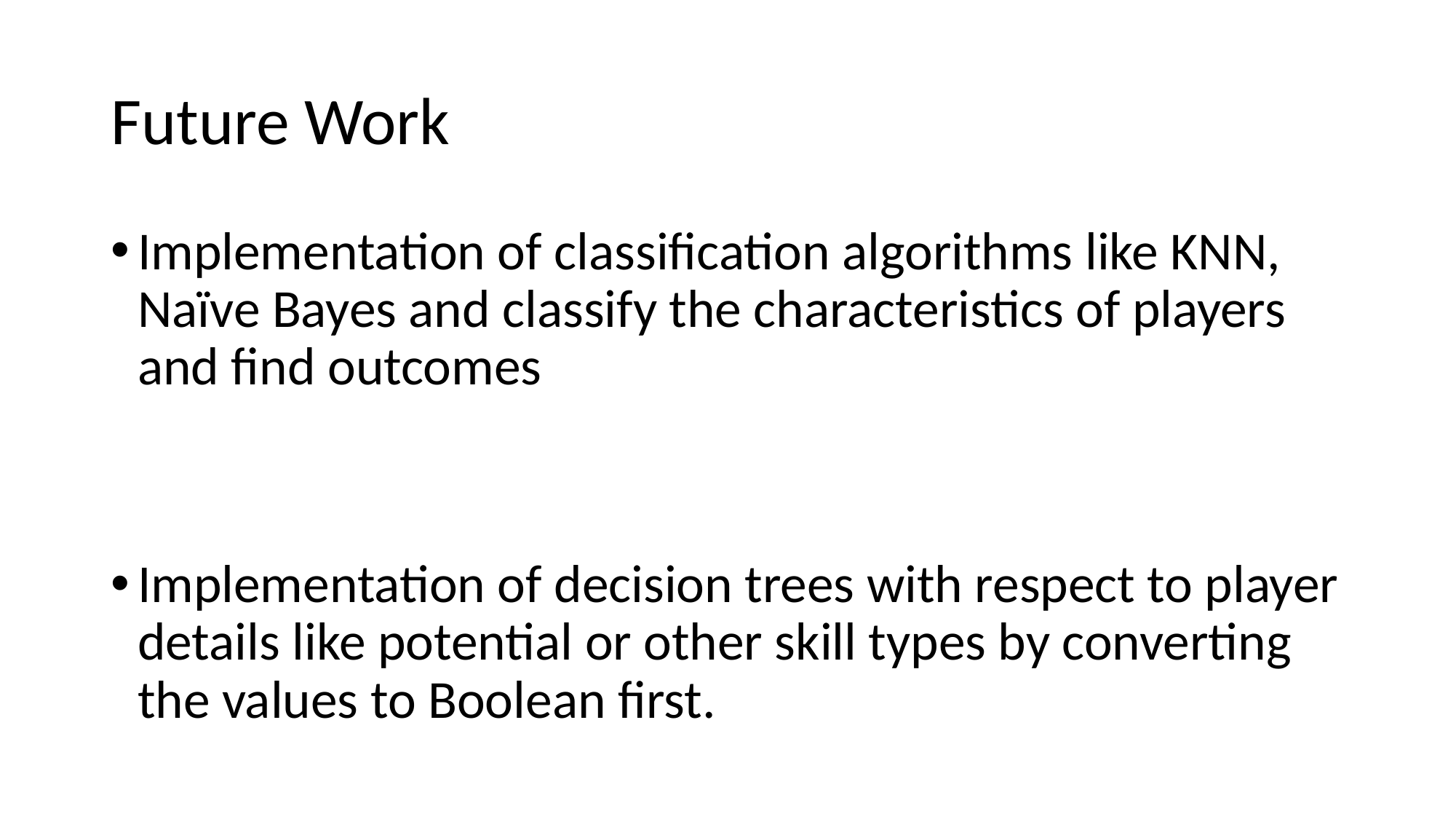

# Future Work
Implementation of classification algorithms like KNN, Naïve Bayes and classify the characteristics of players and find outcomes

Implementation of decision trees with respect to player details like potential or other skill types by converting the values to Boolean first.